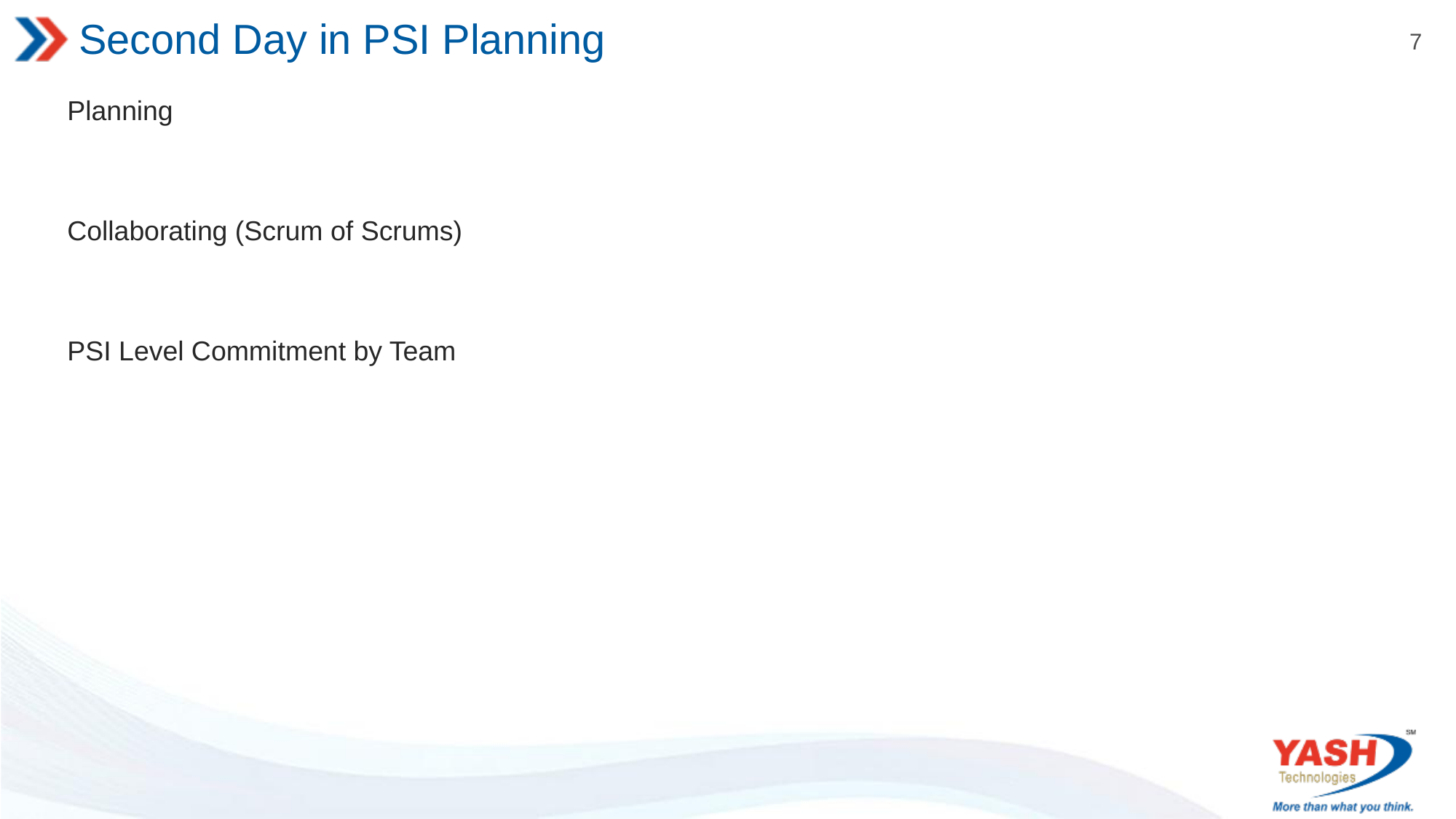

# Second Day in PSI Planning
Planning

Collaborating (Scrum of Scrums)

PSI Level Commitment by Team